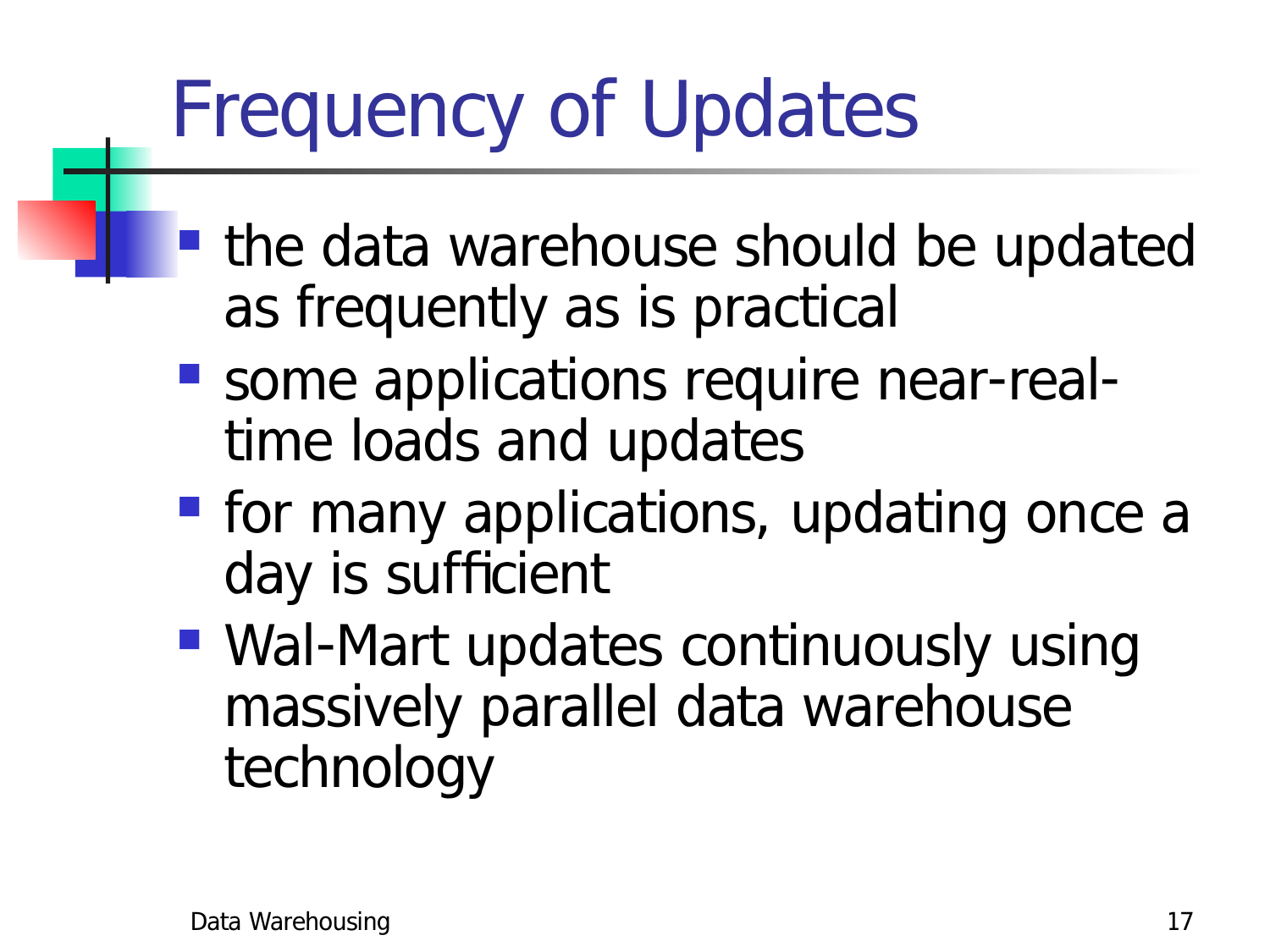

# Frequency of Updates
the data warehouse should be updated as frequently as is practical
some applications require near-real-time loads and updates
for many applications, updating once a day is sufficient
Wal-Mart updates continuously using massively parallel data warehouse technology
Data Warehousing
17